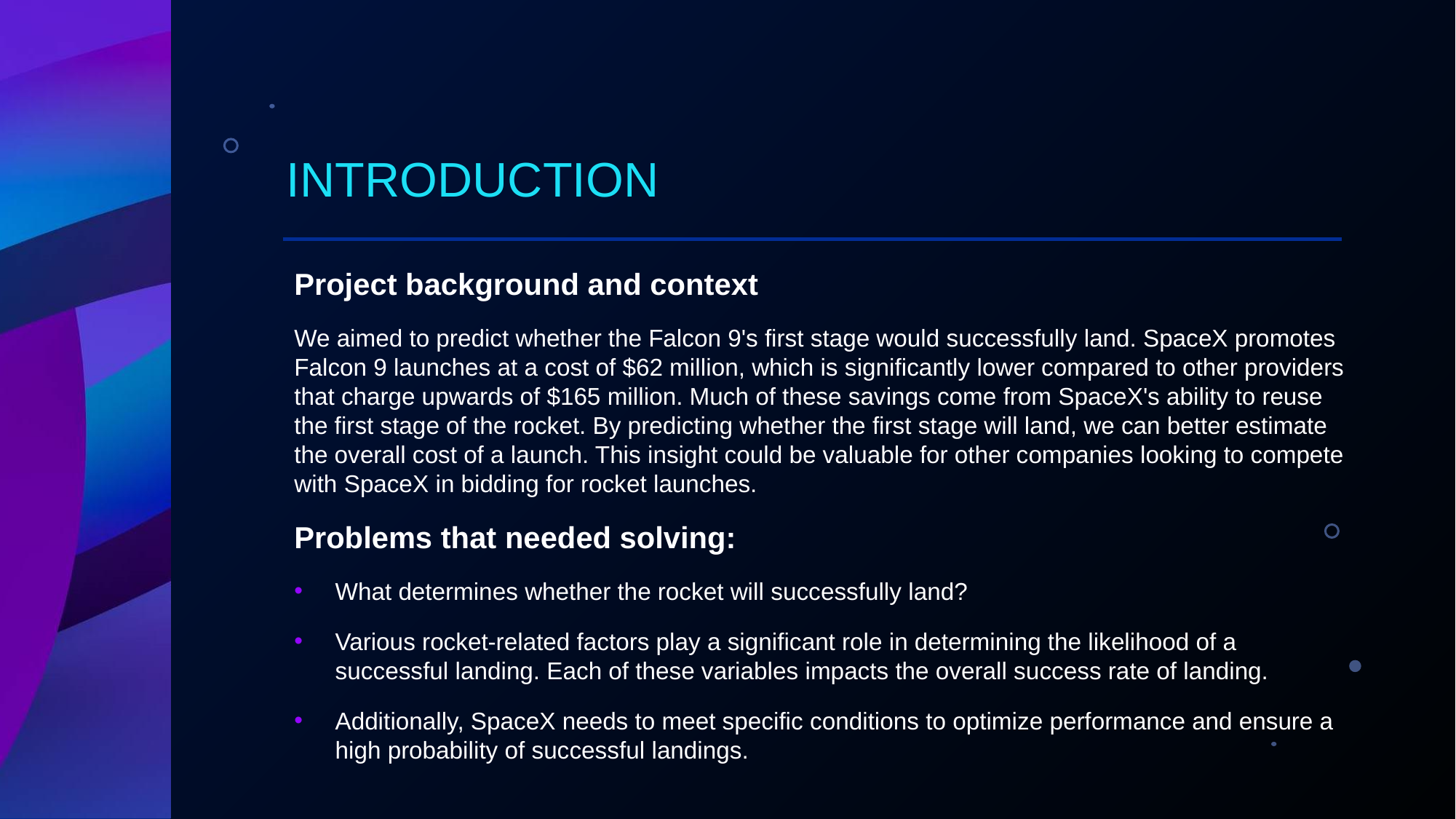

# introduction
Project background and context
We aimed to predict whether the Falcon 9's first stage would successfully land. SpaceX promotes Falcon 9 launches at a cost of $62 million, which is significantly lower compared to other providers that charge upwards of $165 million. Much of these savings come from SpaceX's ability to reuse the first stage of the rocket. By predicting whether the first stage will land, we can better estimate the overall cost of a launch. This insight could be valuable for other companies looking to compete with SpaceX in bidding for rocket launches.
Problems that needed solving:
What determines whether the rocket will successfully land?
Various rocket-related factors play a significant role in determining the likelihood of a successful landing. Each of these variables impacts the overall success rate of landing.
Additionally, SpaceX needs to meet specific conditions to optimize performance and ensure a high probability of successful landings.